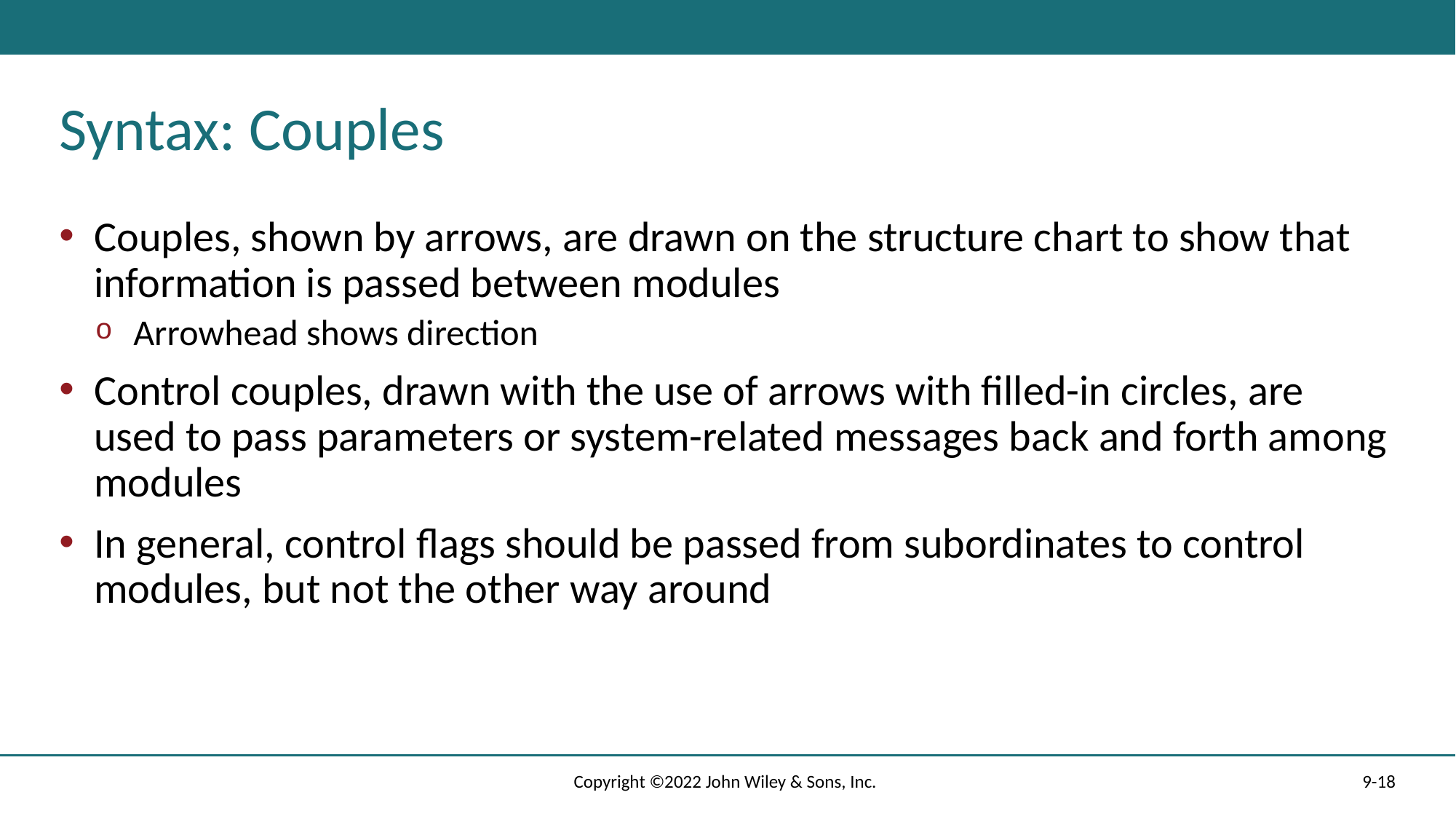

# Syntax: Couples
Couples, shown by arrows, are drawn on the structure chart to show that information is passed between modules
Arrowhead shows direction
Control couples, drawn with the use of arrows with filled-in circles, are used to pass parameters or system-related messages back and forth among modules
In general, control flags should be passed from subordinates to control modules, but not the other way around
Copyright ©2022 John Wiley & Sons, Inc.
9-18